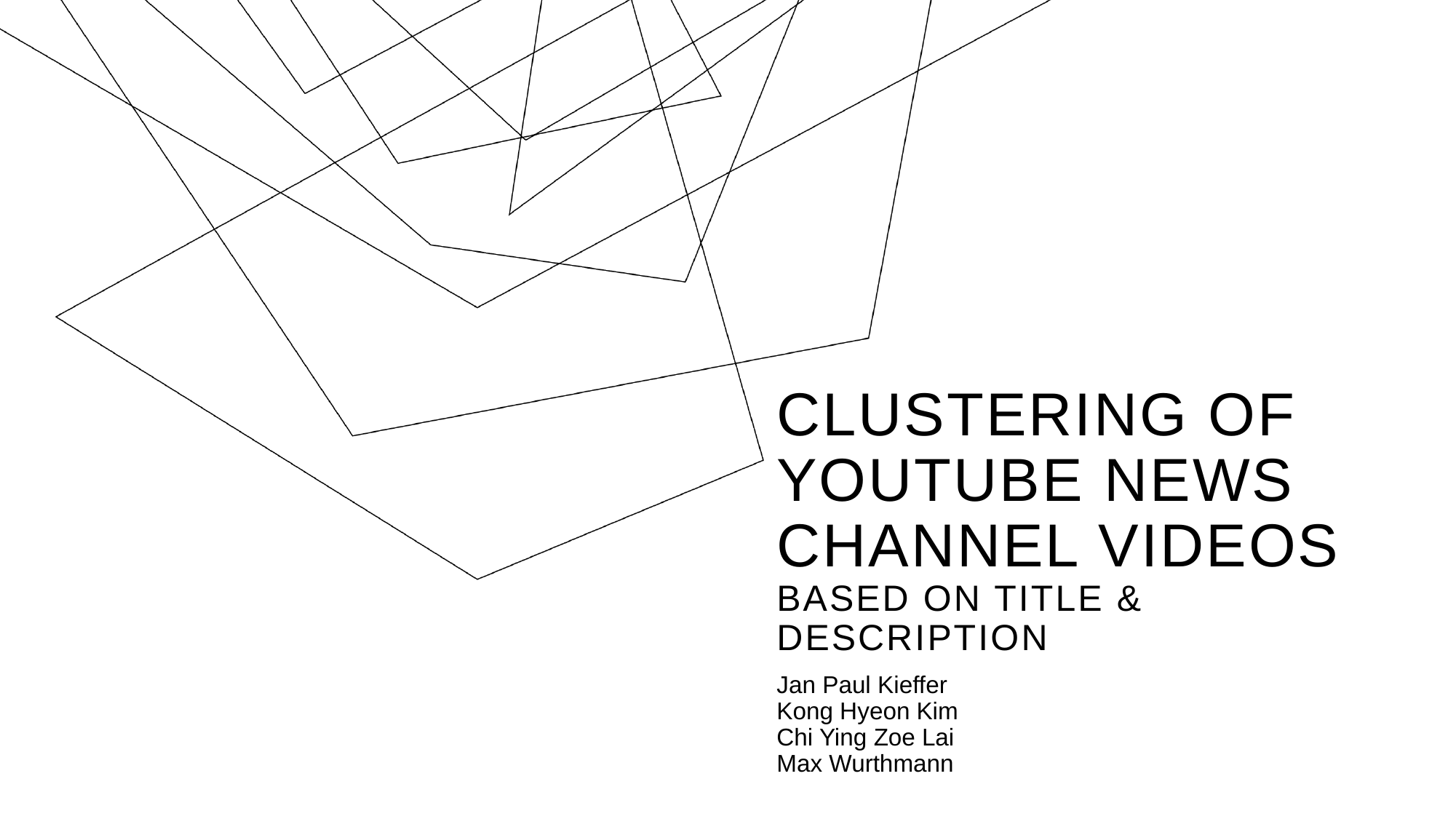

# Clustering of YouTube News Channel Videos based on Title & Description
Jan Paul Kieffer
Kong Hyeon Kim
Chi Ying Zoe Lai
Max Wurthmann